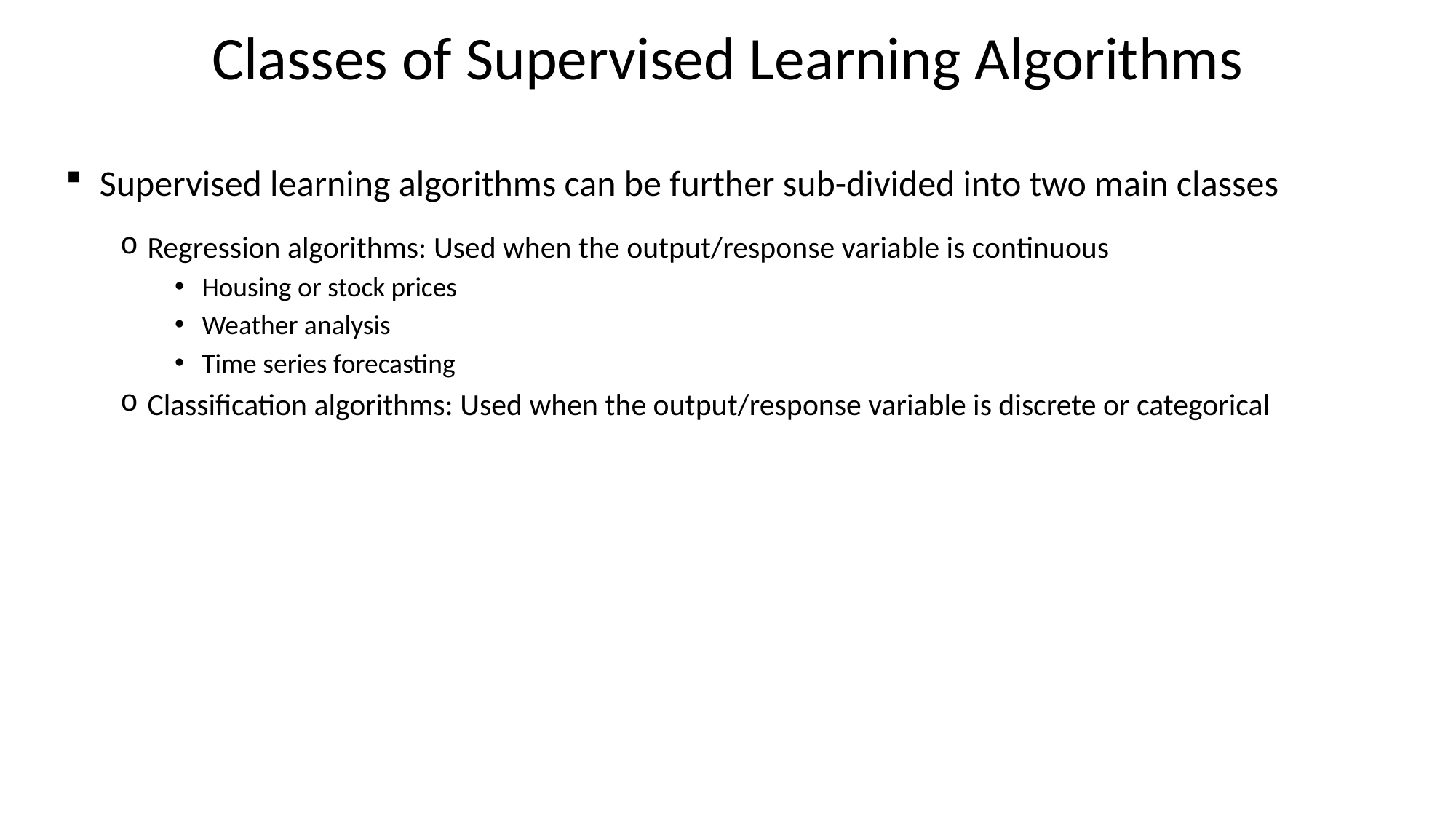

# Classes of Supervised Learning Algorithms
Supervised learning algorithms can be further sub-divided into two main classes
Regression algorithms: Used when the output/response variable is continuous
Housing or stock prices
Weather analysis
Time series forecasting
Classification algorithms: Used when the output/response variable is discrete or categorical